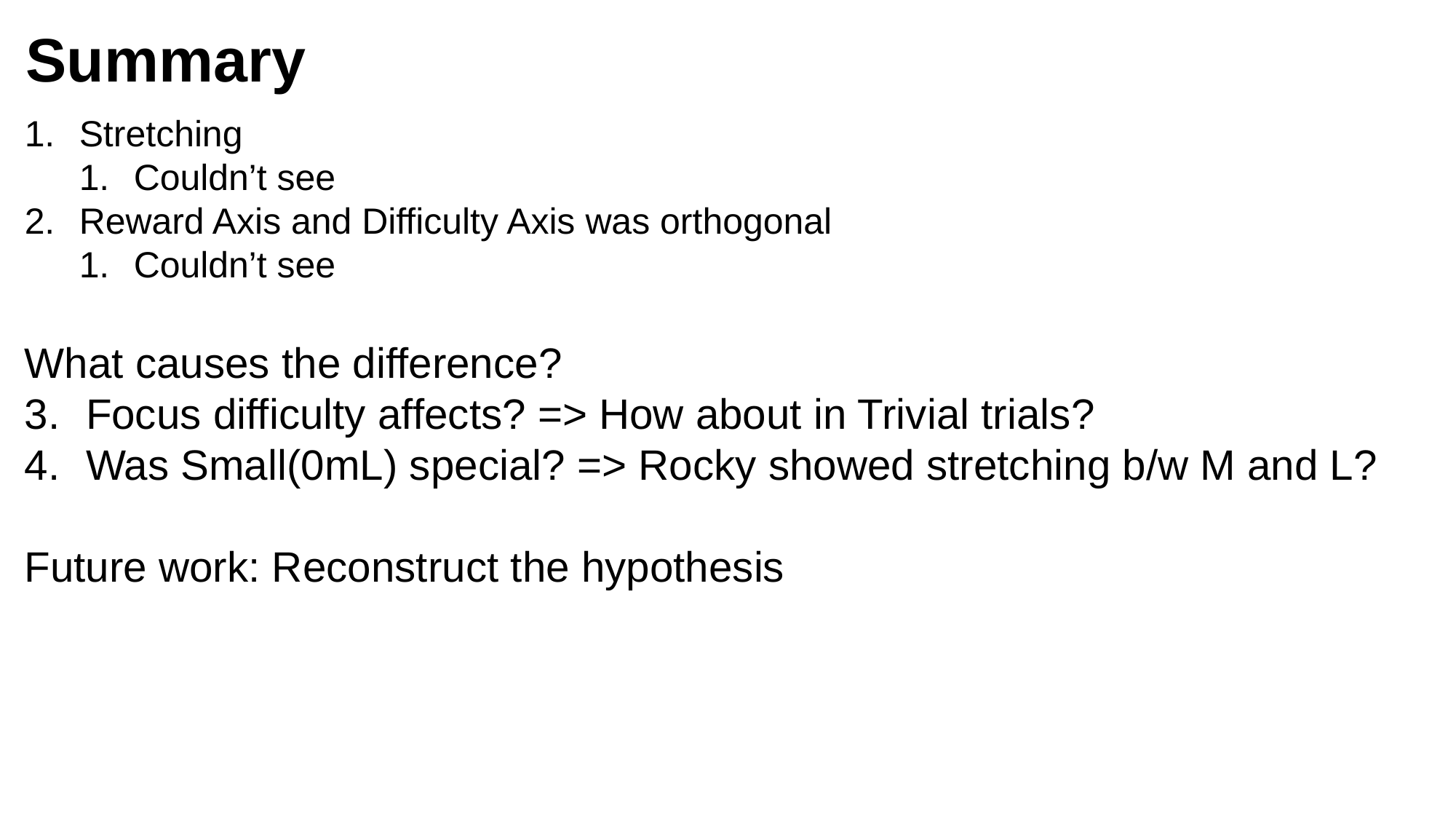

Summary
Stretching
Couldn’t see
Reward Axis and Difficulty Axis was orthogonal
Couldn’t see

What causes the difference?
Focus difficulty affects? => How about in Trivial trials?
Was Small(0mL) special? => Rocky showed stretching b/w M and L?

Future work: Reconstruct the hypothesis